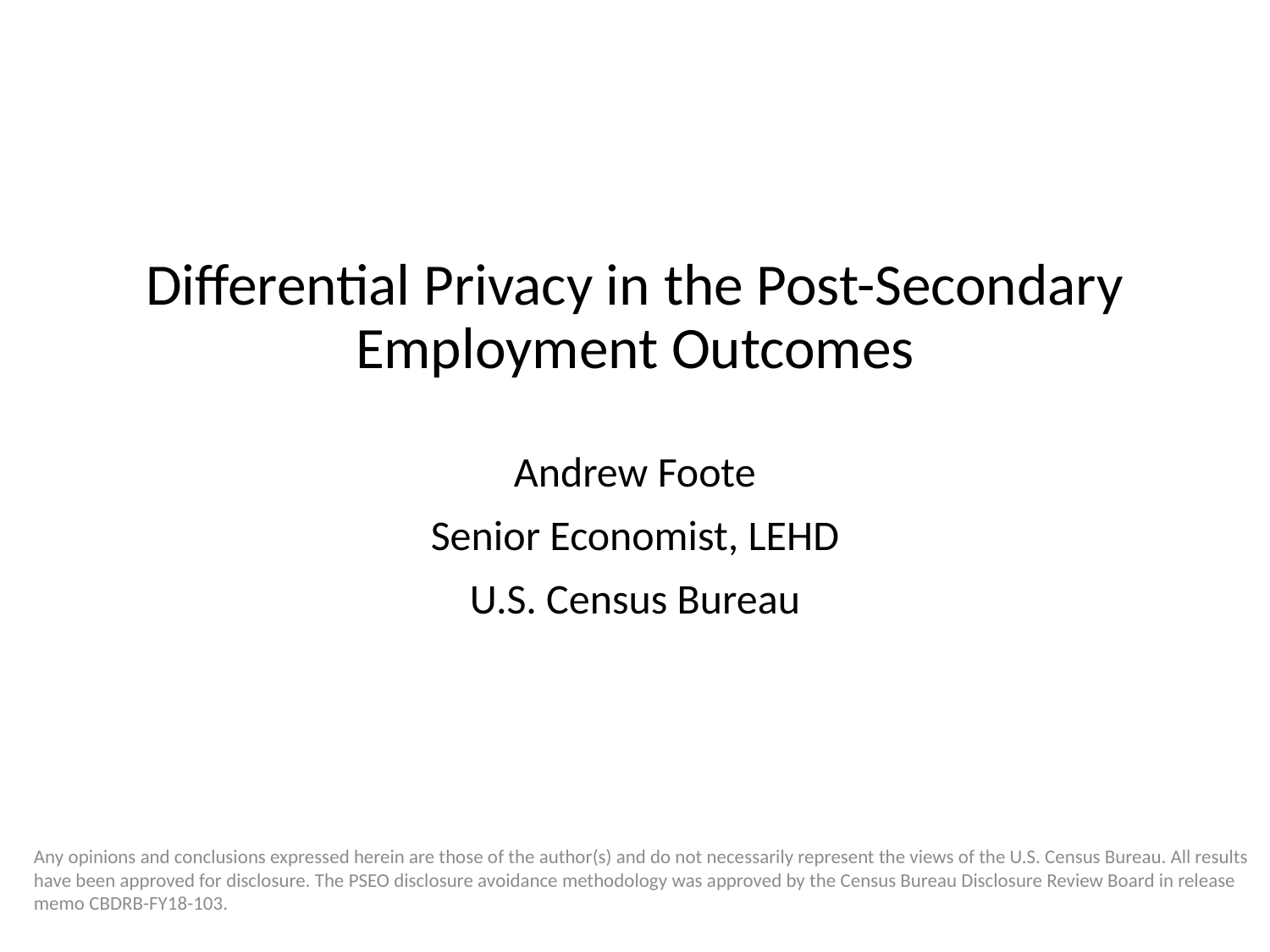

# Differential Privacy in the Post-Secondary Employment Outcomes
Andrew Foote
Senior Economist, LEHD
U.S. Census Bureau
Any opinions and conclusions expressed herein are those of the author(s) and do not necessarily represent the views of the U.S. Census Bureau. All results have been approved for disclosure. The PSEO disclosure avoidance methodology was approved by the Census Bureau Disclosure Review Board in release memo CBDRB-FY18-103.